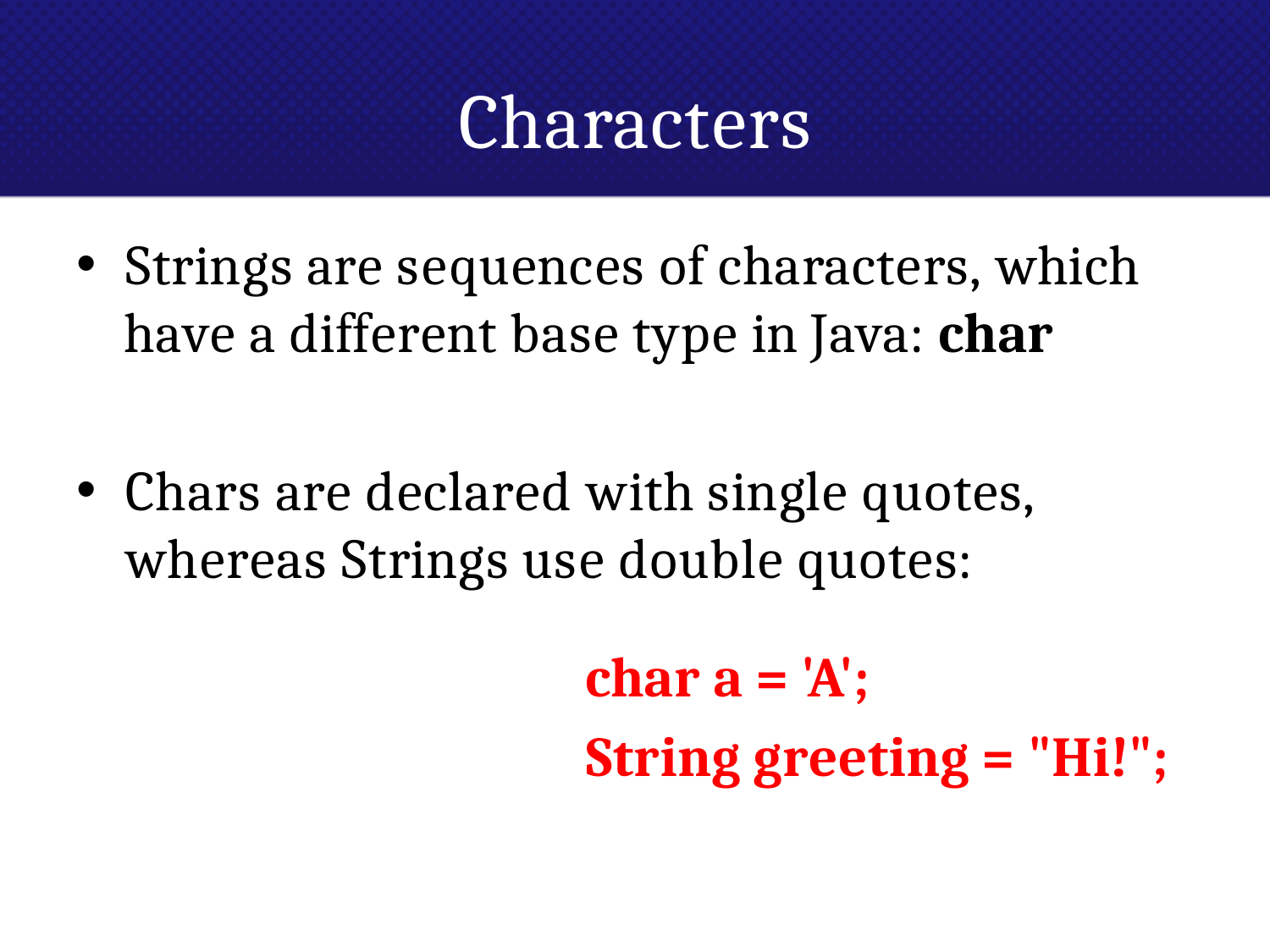

# Characters
Strings are sequences of characters, which have a different base type in Java: char

Chars are declared with single quotes, whereas Strings use double quotes:

				char a = 'A';
				String greeting = "Hi!";